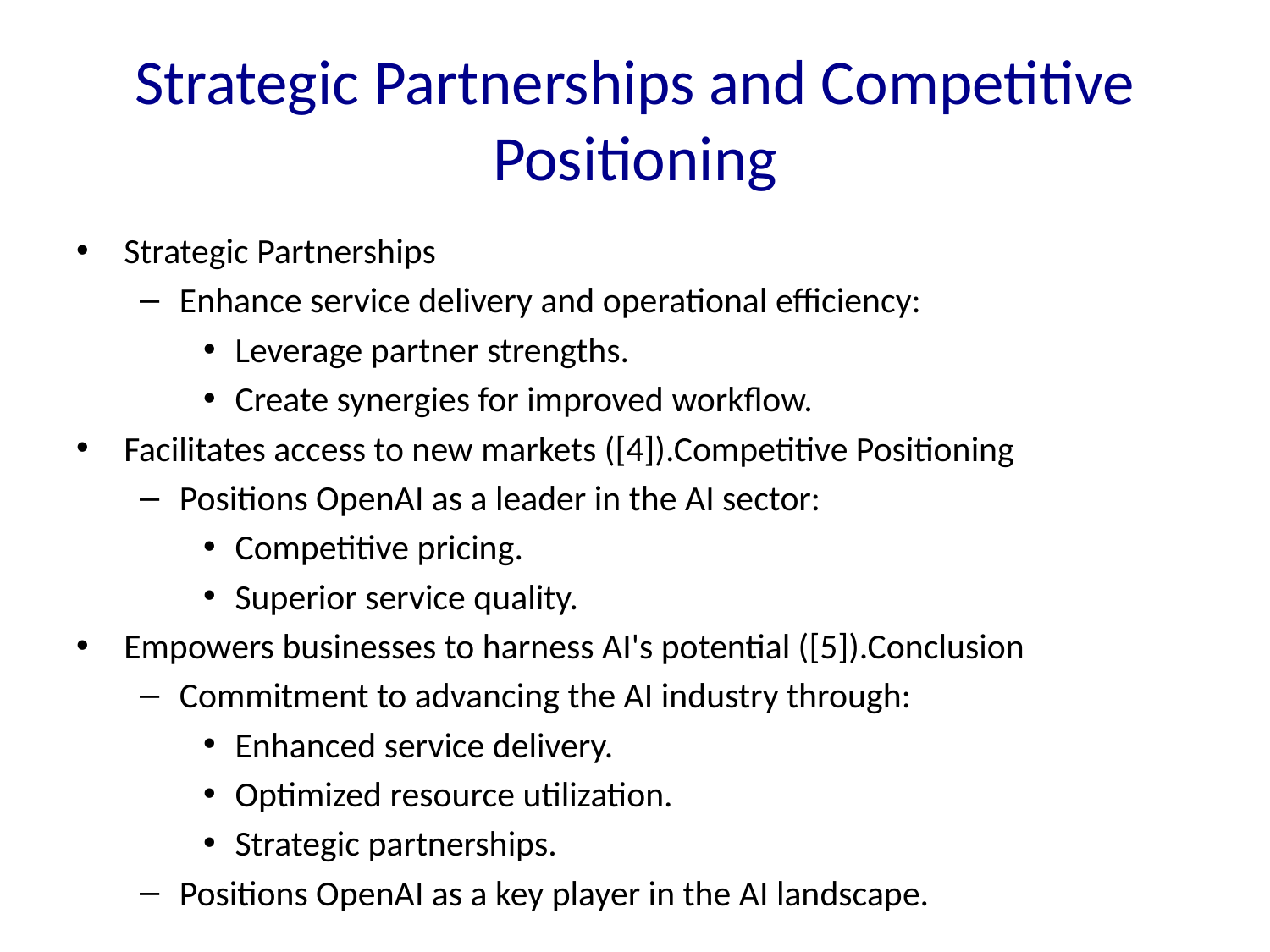

# Strategic Partnerships and Competitive Positioning
Strategic Partnerships
Enhance service delivery and operational efficiency:
Leverage partner strengths.
Create synergies for improved workflow.
Facilitates access to new markets ([4]).Competitive Positioning
Positions OpenAI as a leader in the AI sector:
Competitive pricing.
Superior service quality.
Empowers businesses to harness AI's potential ([5]).Conclusion
Commitment to advancing the AI industry through:
Enhanced service delivery.
Optimized resource utilization.
Strategic partnerships.
Positions OpenAI as a key player in the AI landscape.